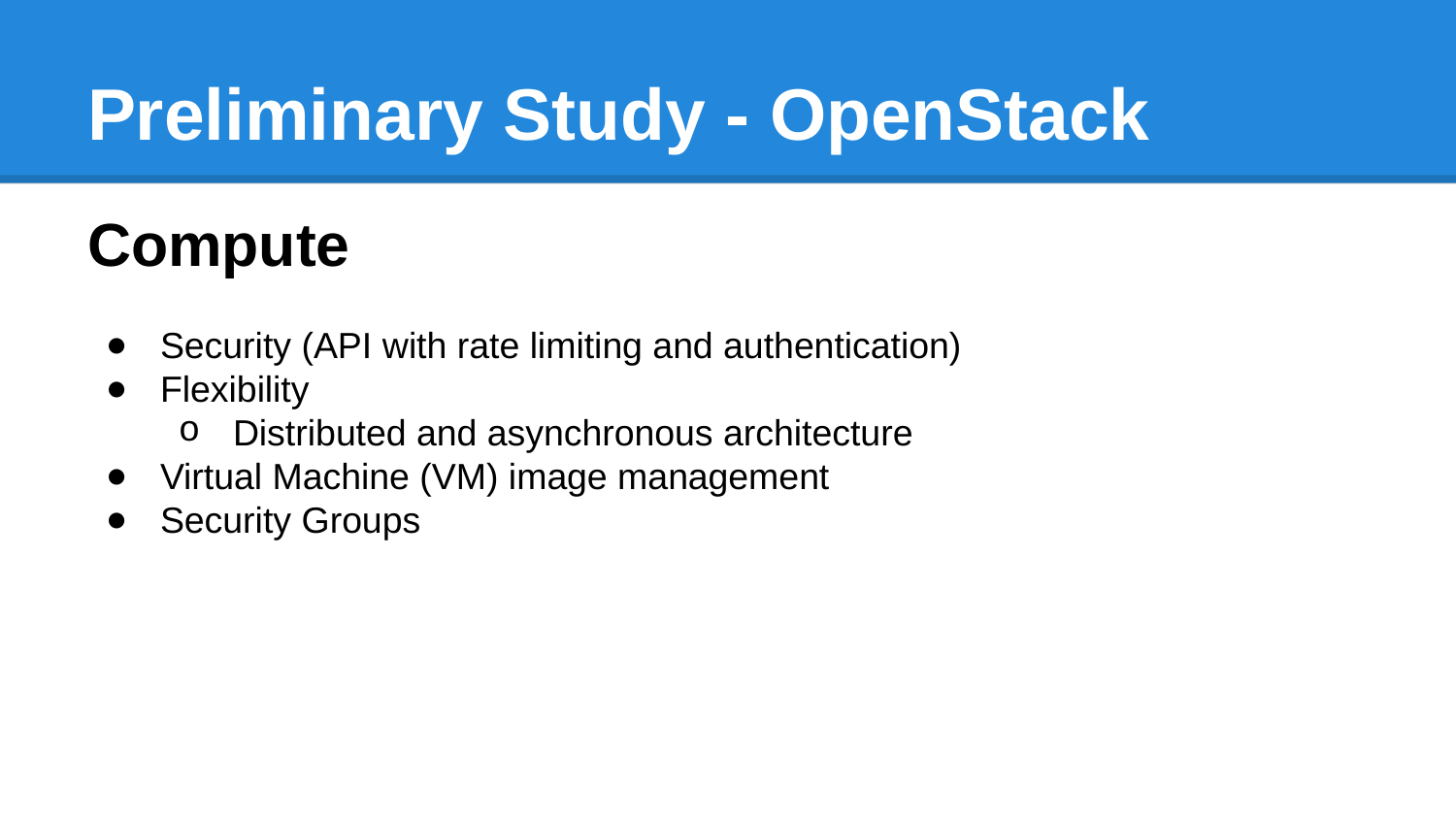

# Preliminary Study - OpenStack
Compute

Security (API with rate limiting and authentication)
Flexibility
Distributed and asynchronous architecture
Virtual Machine (VM) image management
Security Groups